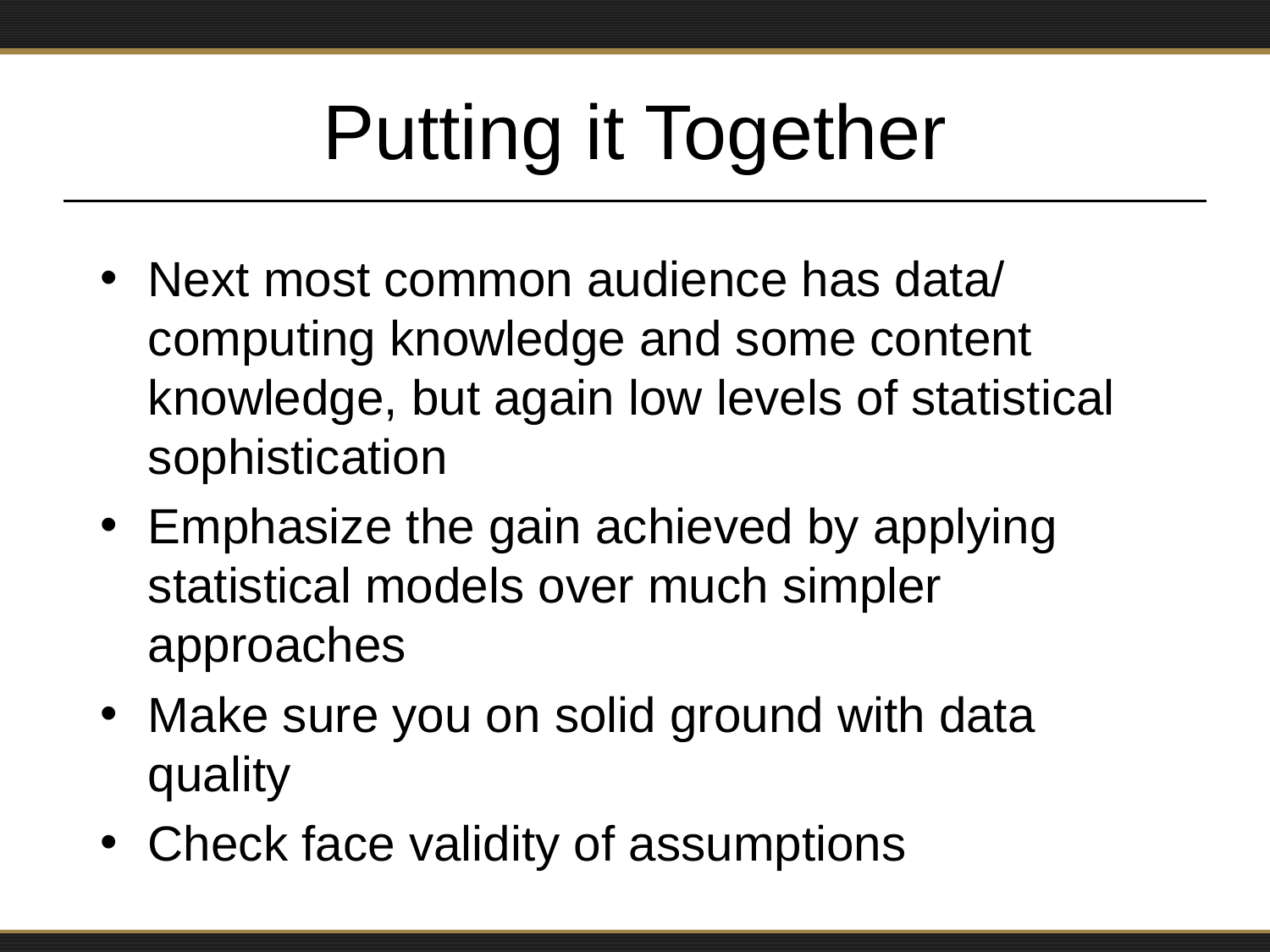

# Putting it Together
Next most common audience has data/ computing knowledge and some content knowledge, but again low levels of statistical sophistication
Emphasize the gain achieved by applying statistical models over much simpler approaches
Make sure you on solid ground with data quality
Check face validity of assumptions